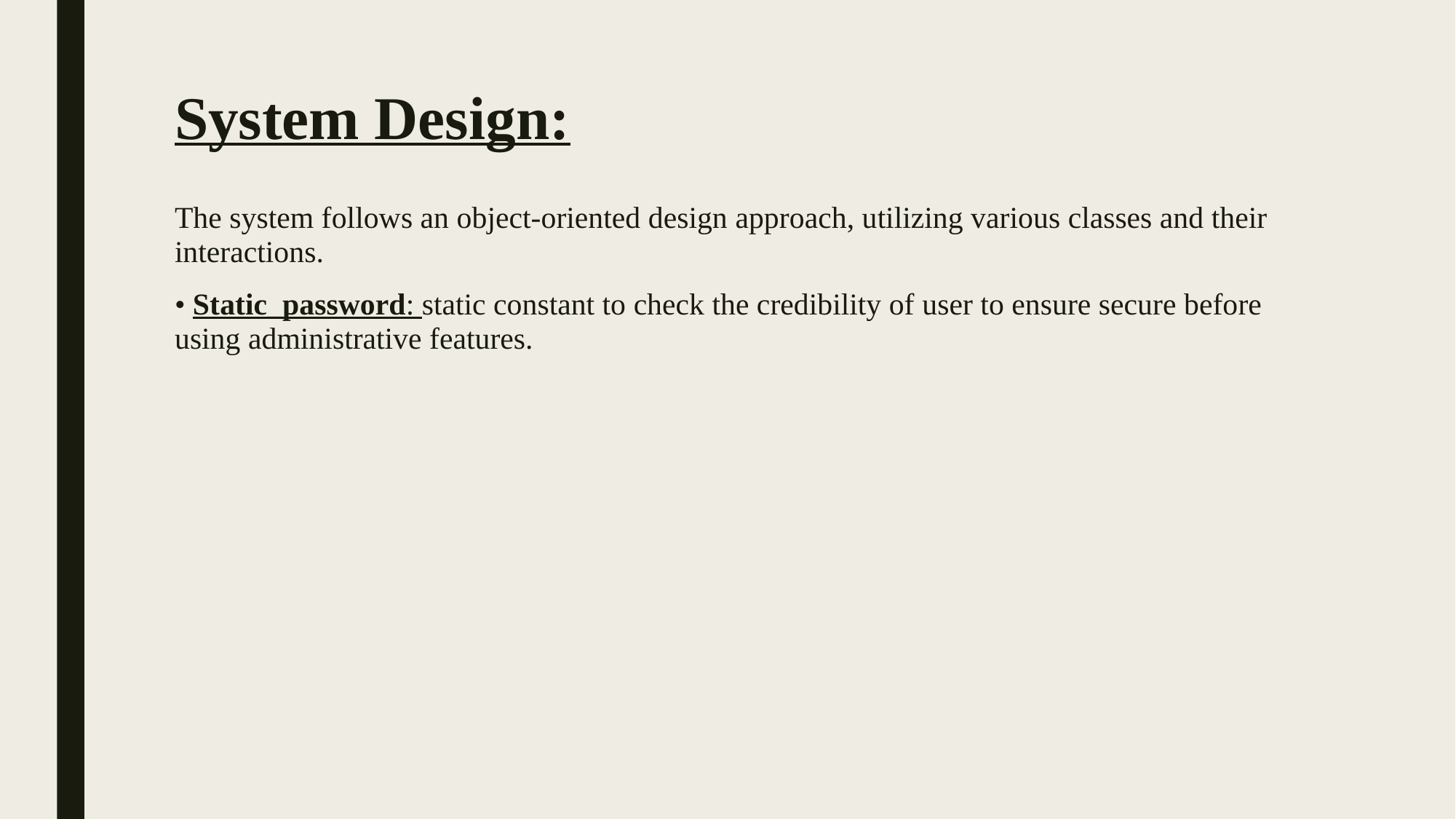

# System Design:
The system follows an object-oriented design approach, utilizing various classes and their interactions.
• Static_password: static constant to check the credibility of user to ensure secure before using administrative features.